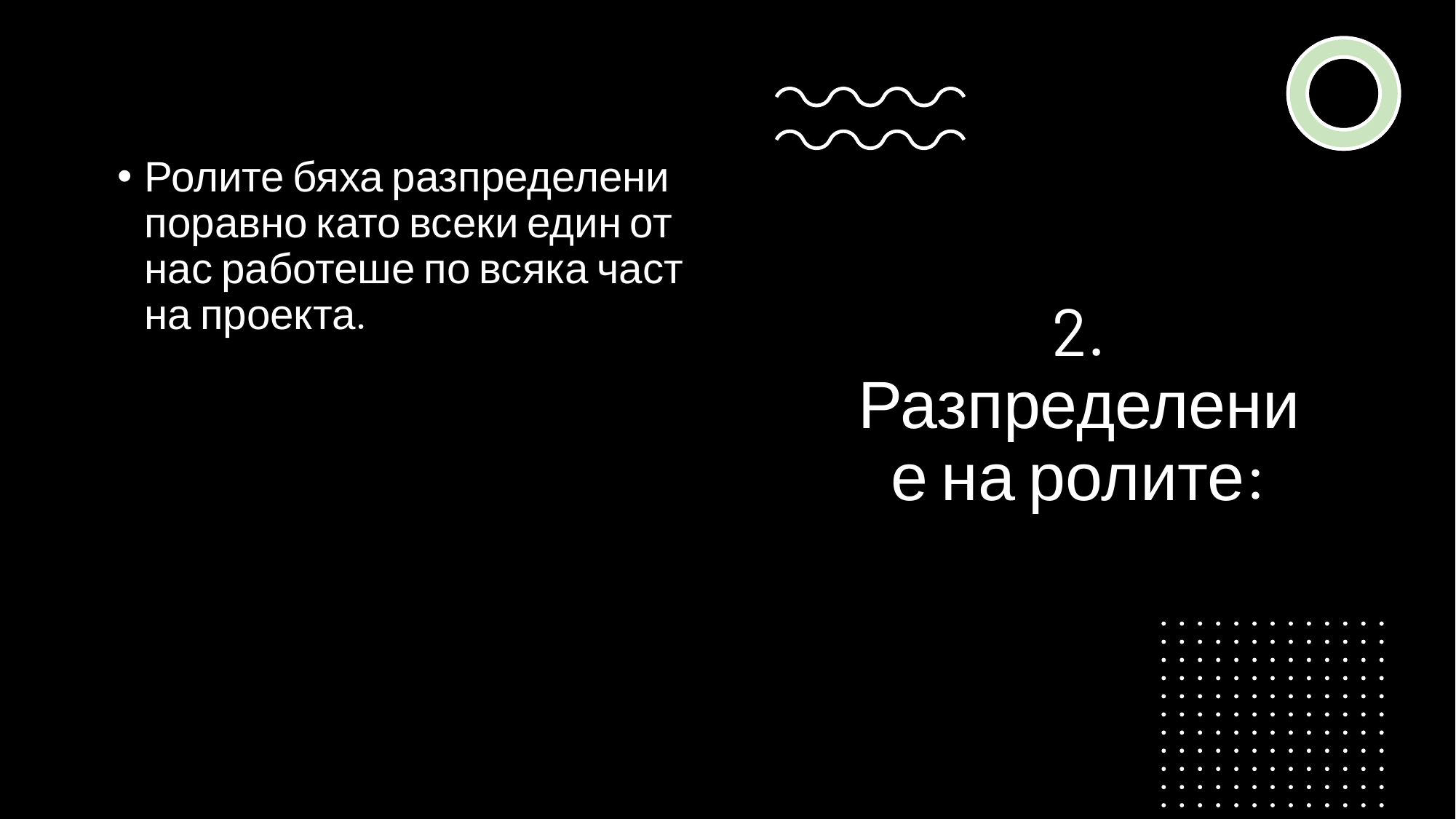

# 2. Разпределение на ролите:
Ролите бяха разпределени поравно като всеки един от нас работеше по всяка част на проекта.